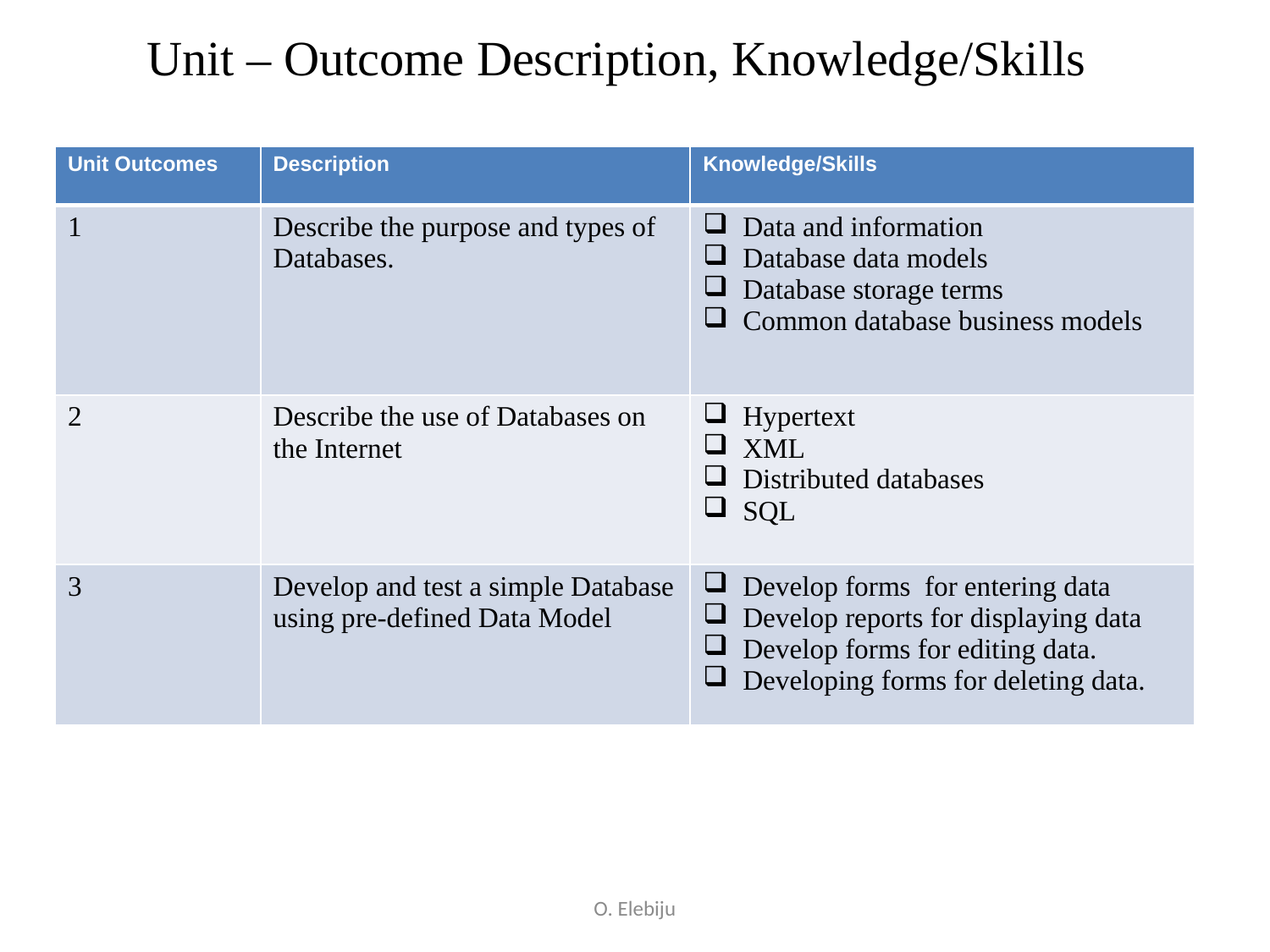

# Unit – Outcome Description, Knowledge/Skills
| Unit Outcomes | Description | Knowledge/Skills |
| --- | --- | --- |
| 1 | Describe the purpose and types of Databases. | Data and information Database data models Database storage terms Common database business models |
| 2 | Describe the use of Databases on the Internet | Hypertext XML Distributed databases SQL |
| 3 | Develop and test a simple Database using pre-defined Data Model | Develop forms for entering data Develop reports for displaying data Develop forms for editing data. Developing forms for deleting data. |
O. Elebiju